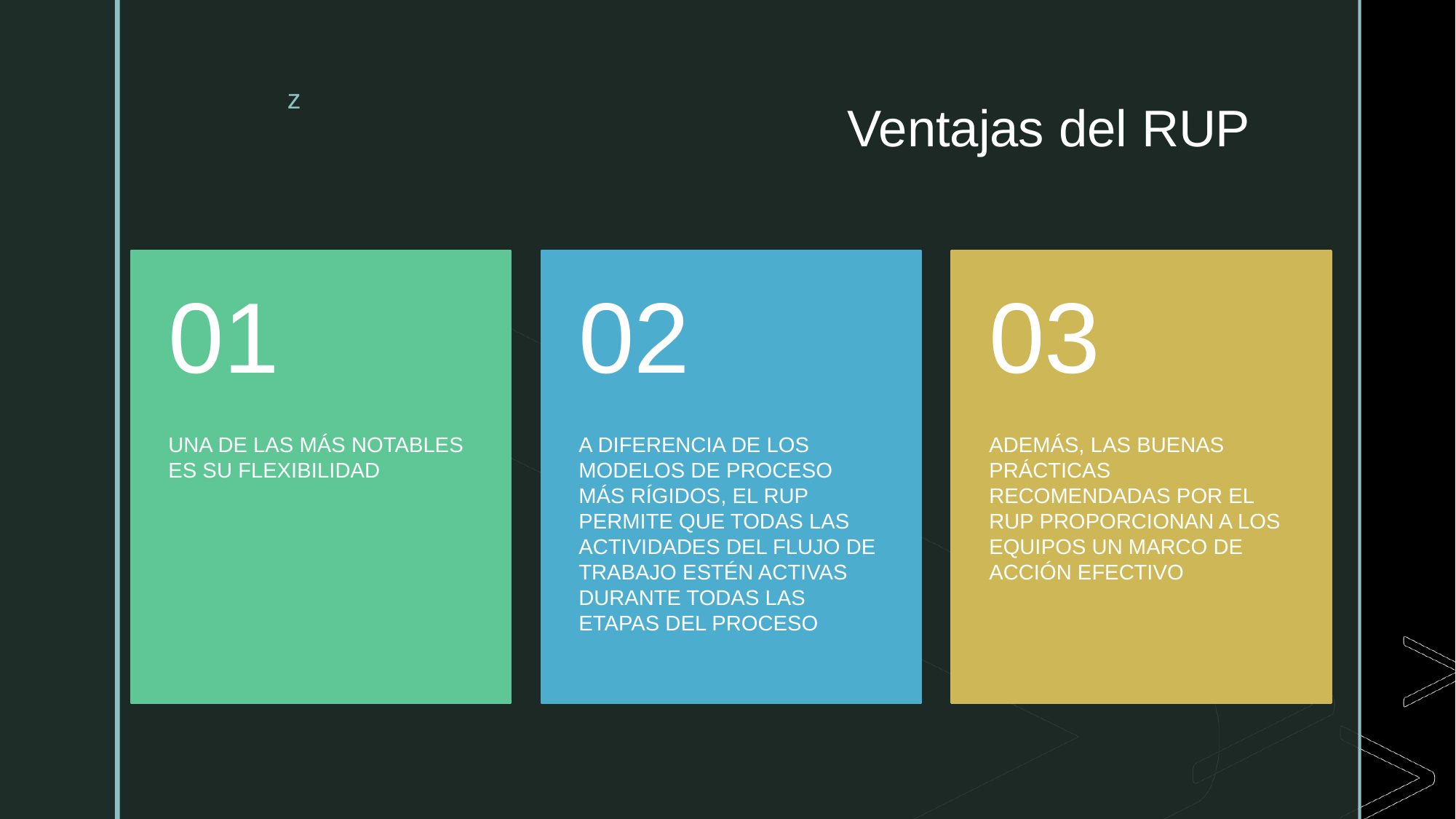

# Ventajas del RUP
Una de las más notables es su flexibilidad
01
A diferencia de los modelos de proceso más rígidos, el RUP permite que todas las actividades del flujo de trabajo estén activas durante todas las etapas del proceso
02
Además, las buenas prácticas recomendadas por el RUP proporcionan a los equipos un marco de acción efectivo
03